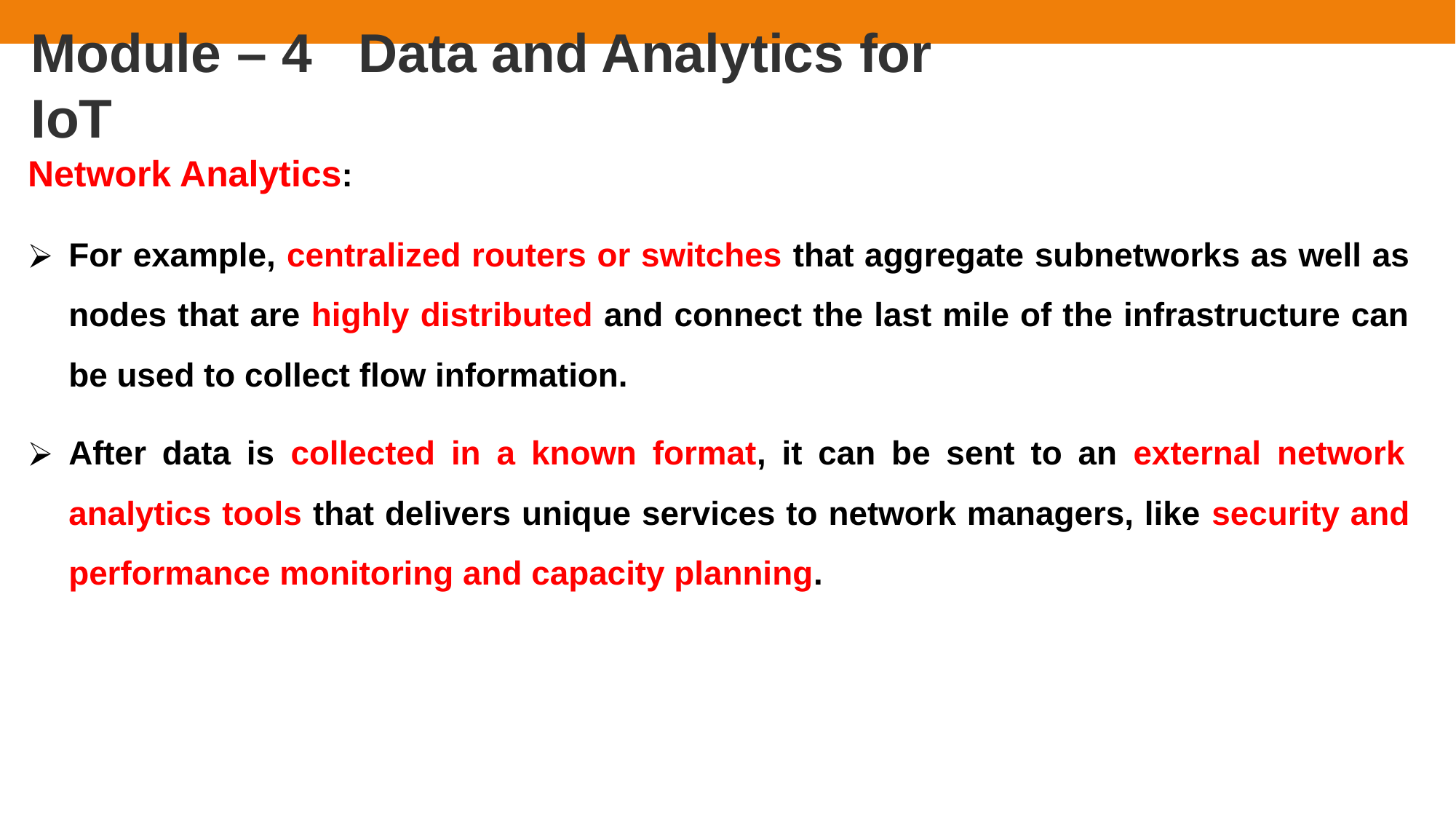

# Module – 4	Data and Analytics for IoT
Network Analytics:
For example, centralized routers or switches that aggregate subnetworks as well as  nodes that are highly distributed and connect the last mile of the infrastructure can  be used to collect flow information.
After data is collected in a known format, it can be sent to an external network  analytics tools that delivers unique services to network managers, like security and  performance monitoring and capacity planning.